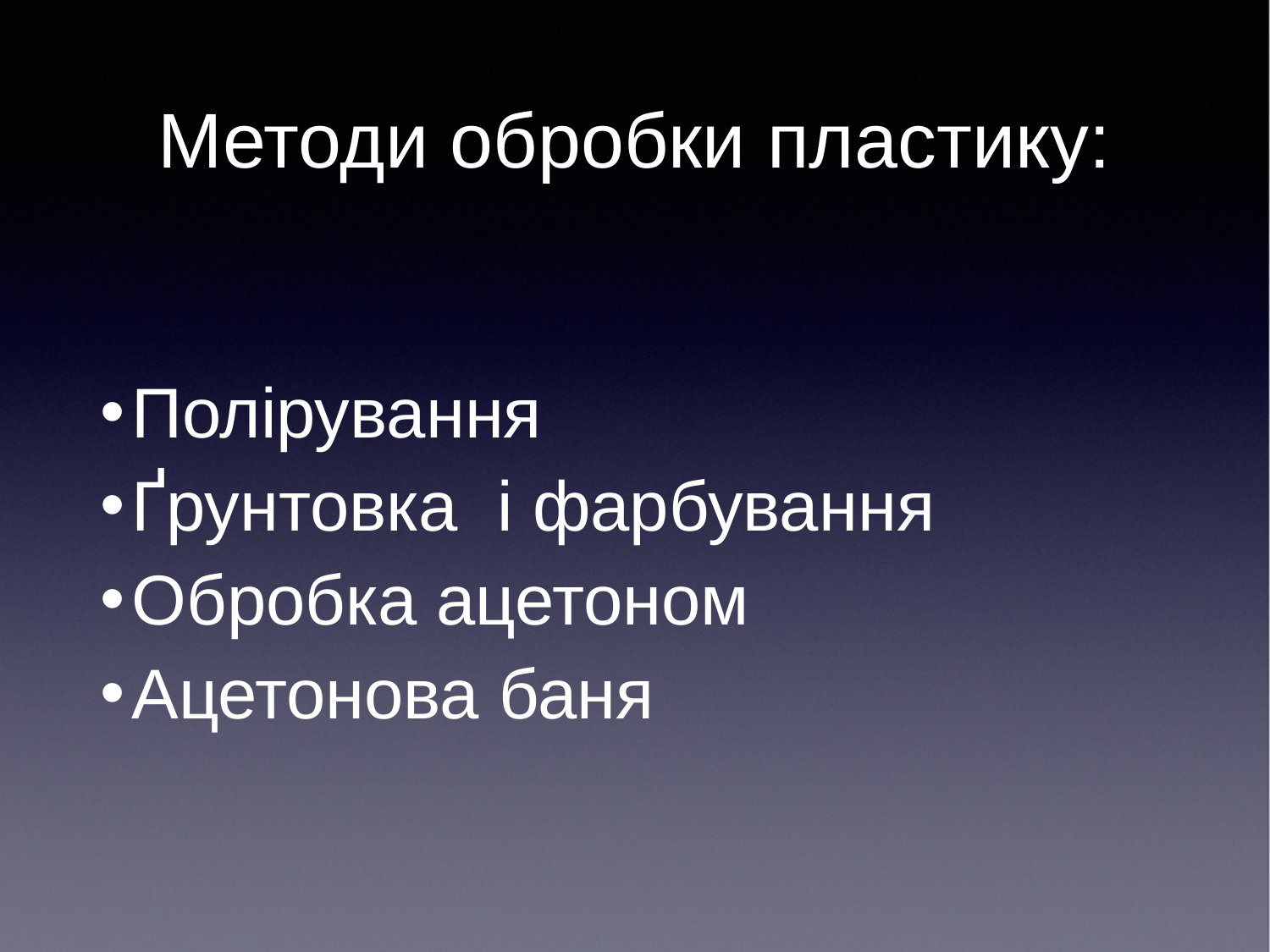

# Методи обробки пластику:
Полірування
Ґрунтовка  і фарбування
Обробка ацетоном
Ацетонова баня